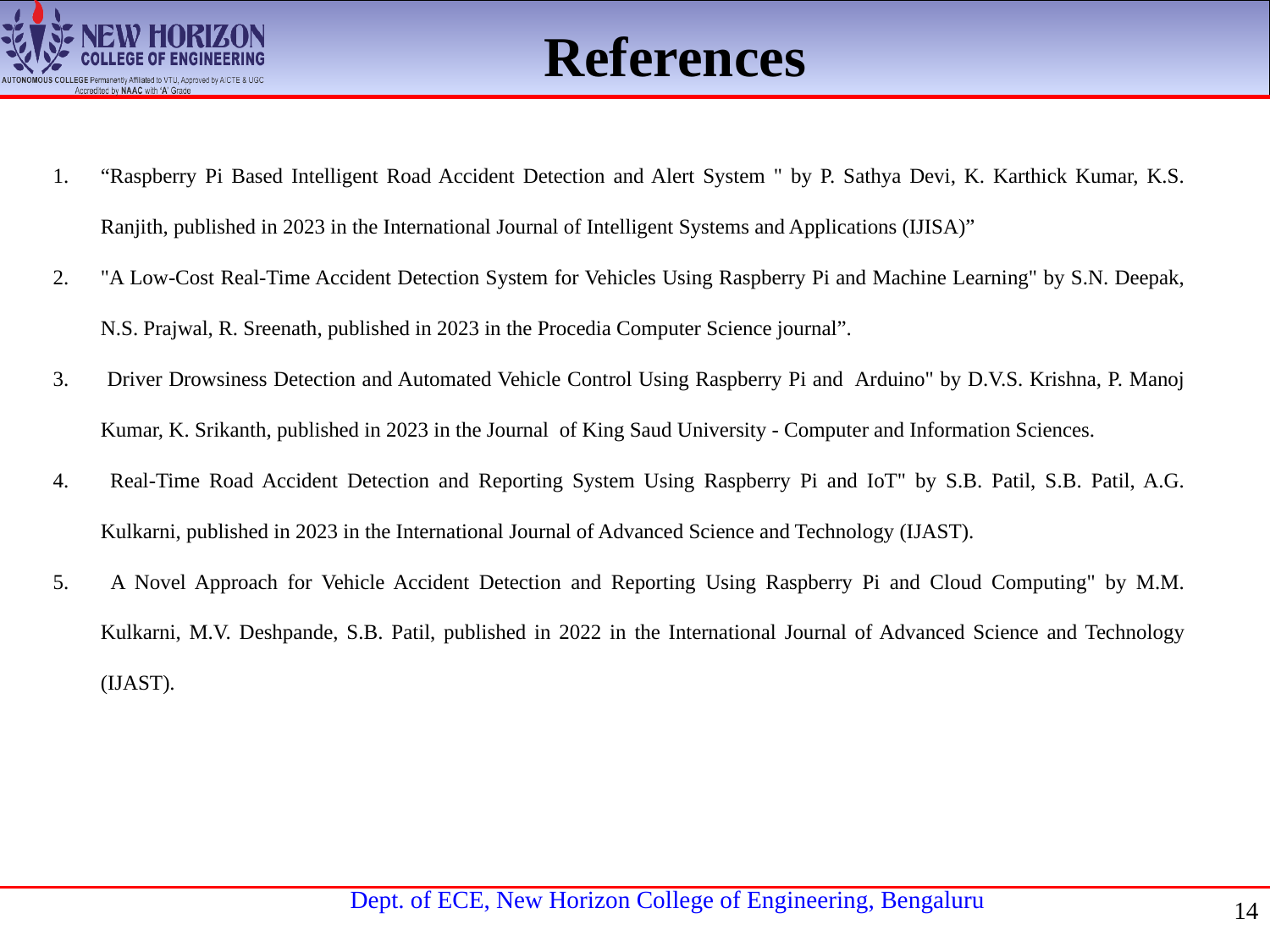

References
“Raspberry Pi Based Intelligent Road Accident Detection and Alert System " by P. Sathya Devi, K. Karthick Kumar, K.S. Ranjith, published in 2023 in the International Journal of Intelligent Systems and Applications (IJISA)”
"A Low-Cost Real-Time Accident Detection System for Vehicles Using Raspberry Pi and Machine Learning" by S.N. Deepak, N.S. Prajwal, R. Sreenath, published in 2023 in the Procedia Computer Science journal”.
 Driver Drowsiness Detection and Automated Vehicle Control Using Raspberry Pi and  Arduino" by D.V.S. Krishna, P. Manoj Kumar, K. Srikanth, published in 2023 in the Journal  of King Saud University - Computer and Information Sciences.
 Real-Time Road Accident Detection and Reporting System Using Raspberry Pi and IoT" by S.B. Patil, S.B. Patil, A.G. Kulkarni, published in 2023 in the International Journal of Advanced Science and Technology (IJAST).
 A Novel Approach for Vehicle Accident Detection and Reporting Using Raspberry Pi and Cloud Computing" by M.M. Kulkarni, M.V. Deshpande, S.B. Patil, published in 2022 in the International Journal of Advanced Science and Technology (IJAST).

14